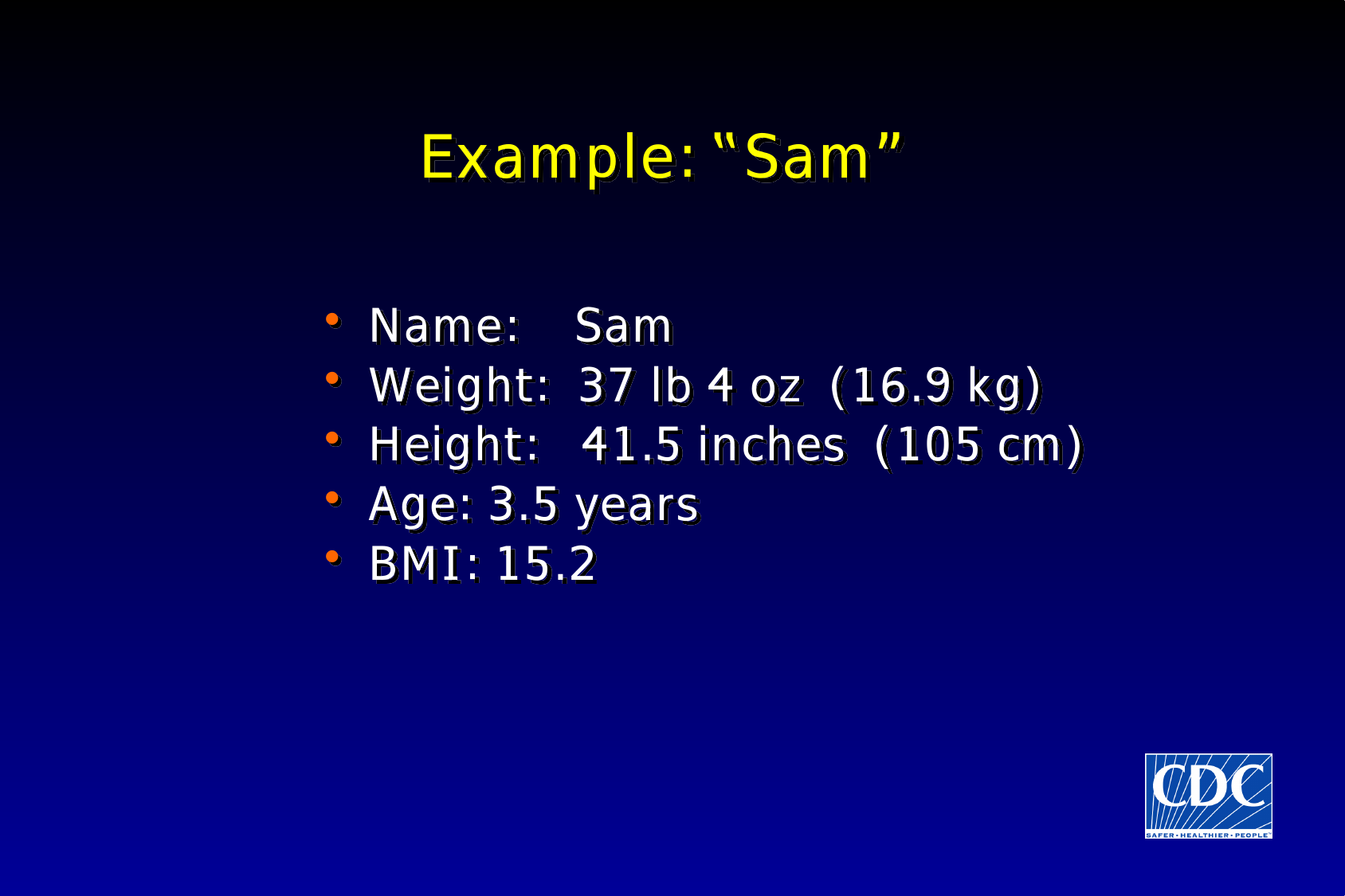

# Example: “Sam”
Name:    Sam
Weight:  37 lb 4 oz  (16.9 kg)
Height:   41.5 inches  (105 cm)
Age: 3.5 years
BMI: 15.2